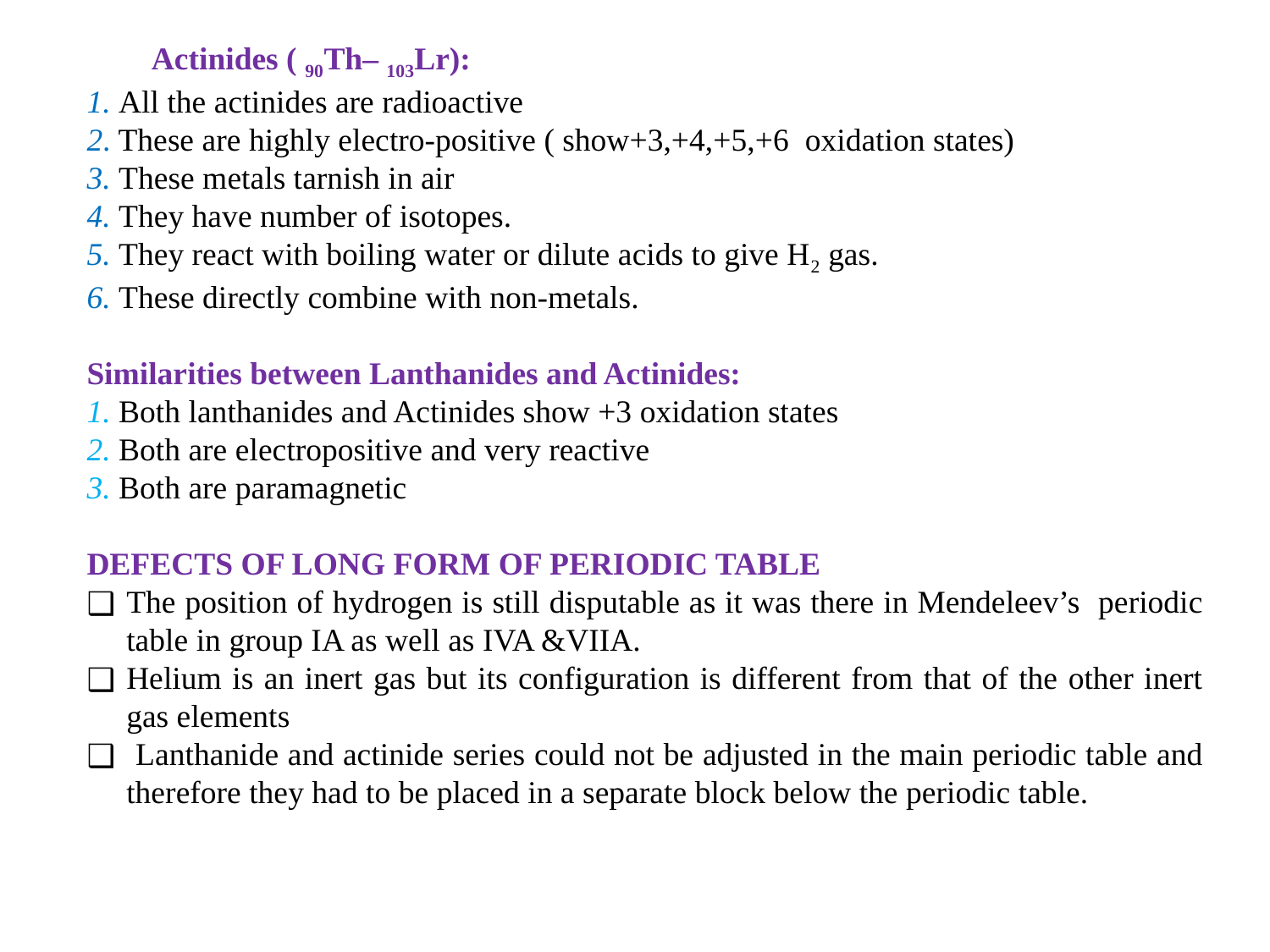

Actinides ( 90Th– 103Lr):
1. All the actinides are radioactive
2. These are highly electro-positive ( show+3,+4,+5,+6  oxidation states)
3. These metals tarnish in air
4. They have number of isotopes.
5. They react with boiling water or dilute acids to give H2 gas.
6. These directly combine with non-metals.

Similarities between Lanthanides and Actinides:
1. Both lanthanides and Actinides show +3 oxidation states
2. Both are electropositive and very reactive
3. Both are paramagnetic

DEFECTS OF LONG FORM OF PERIODIC TABLE
The position of hydrogen is still disputable as it was there in Mendeleev’s  periodic table in group IA as well as IVA &VIIA.
Helium is an inert gas but its configuration is different from that of the other inert gas elements
 Lanthanide and actinide series could not be adjusted in the main periodic table and therefore they had to be placed in a separate block below the periodic table.